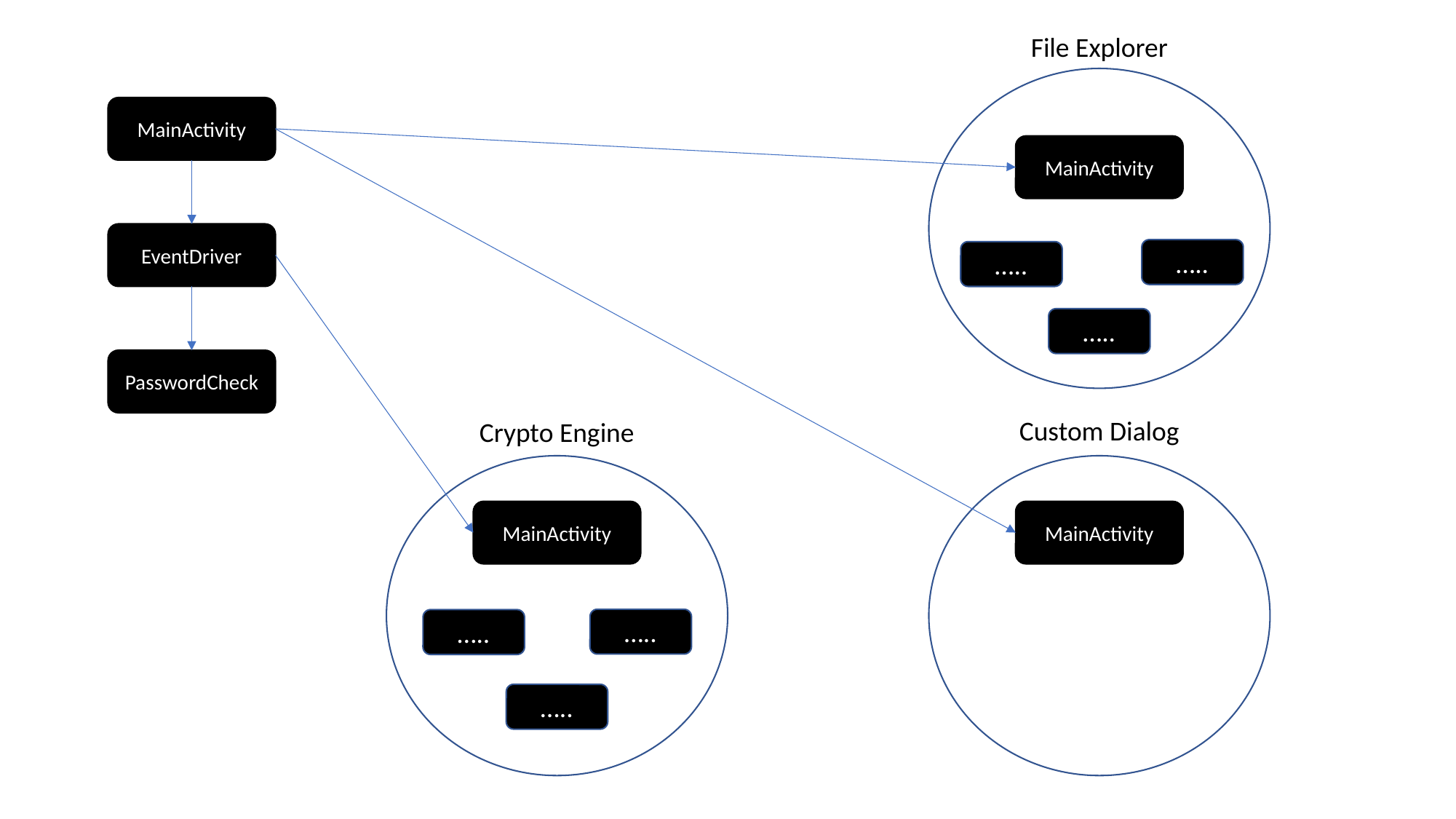

File Explorer

MainActivity
MainActivity
EventDriver
…..
…..
…..
PasswordCheck
Custom Dialog
Crypto Engine

MainActivity
MainActivity
…..
…..
…..